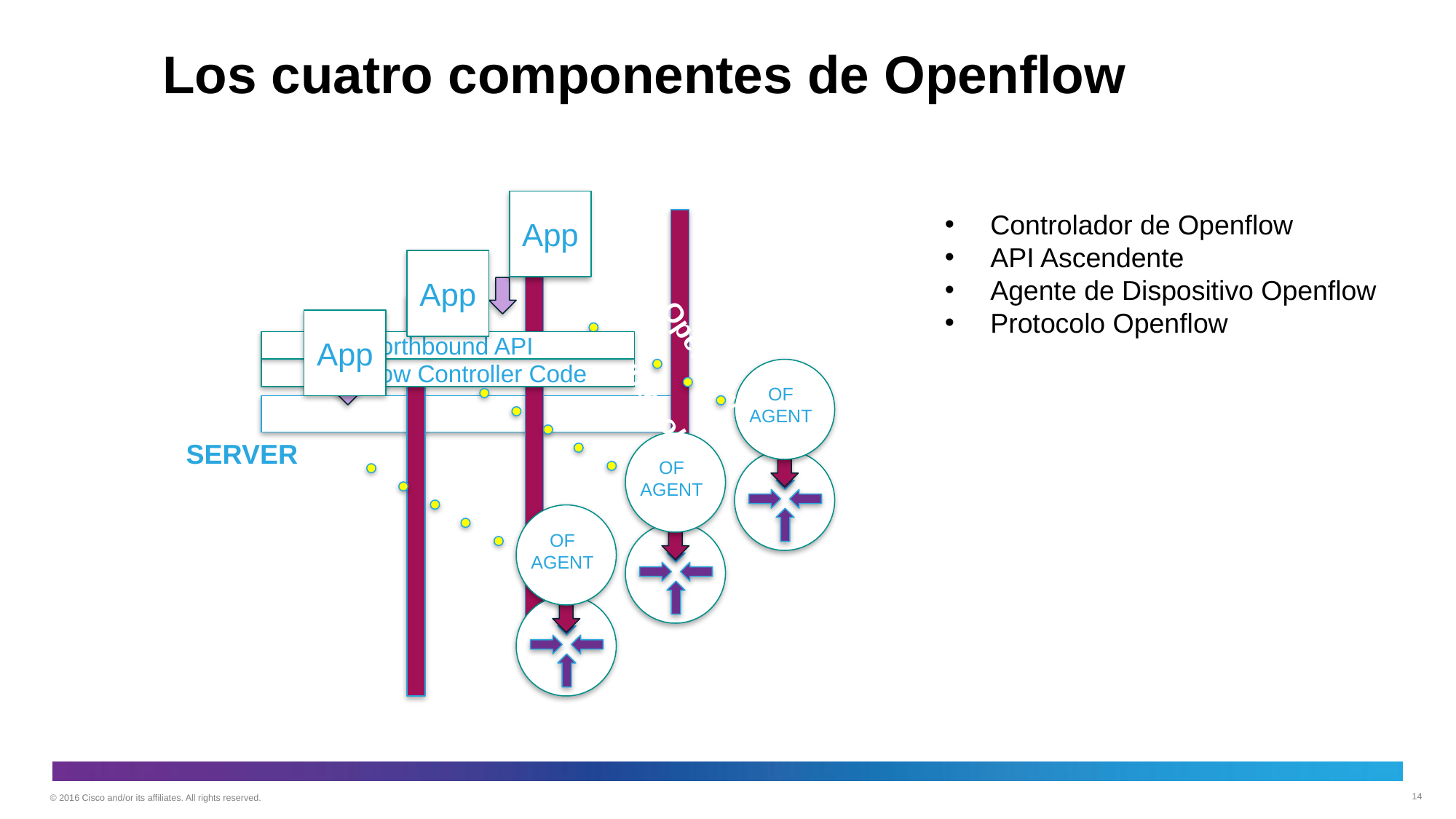

Los cuatro componentes de Openflow
App
Controlador de Openflow
API Ascendente
Agente de Dispositivo Openflow
Protocolo Openflow

App

App
Openflow

Protocol

Northbound API

Openflow Controller Code

OF
AGENT

SERVER

OF
AGENT

OF
AGENT